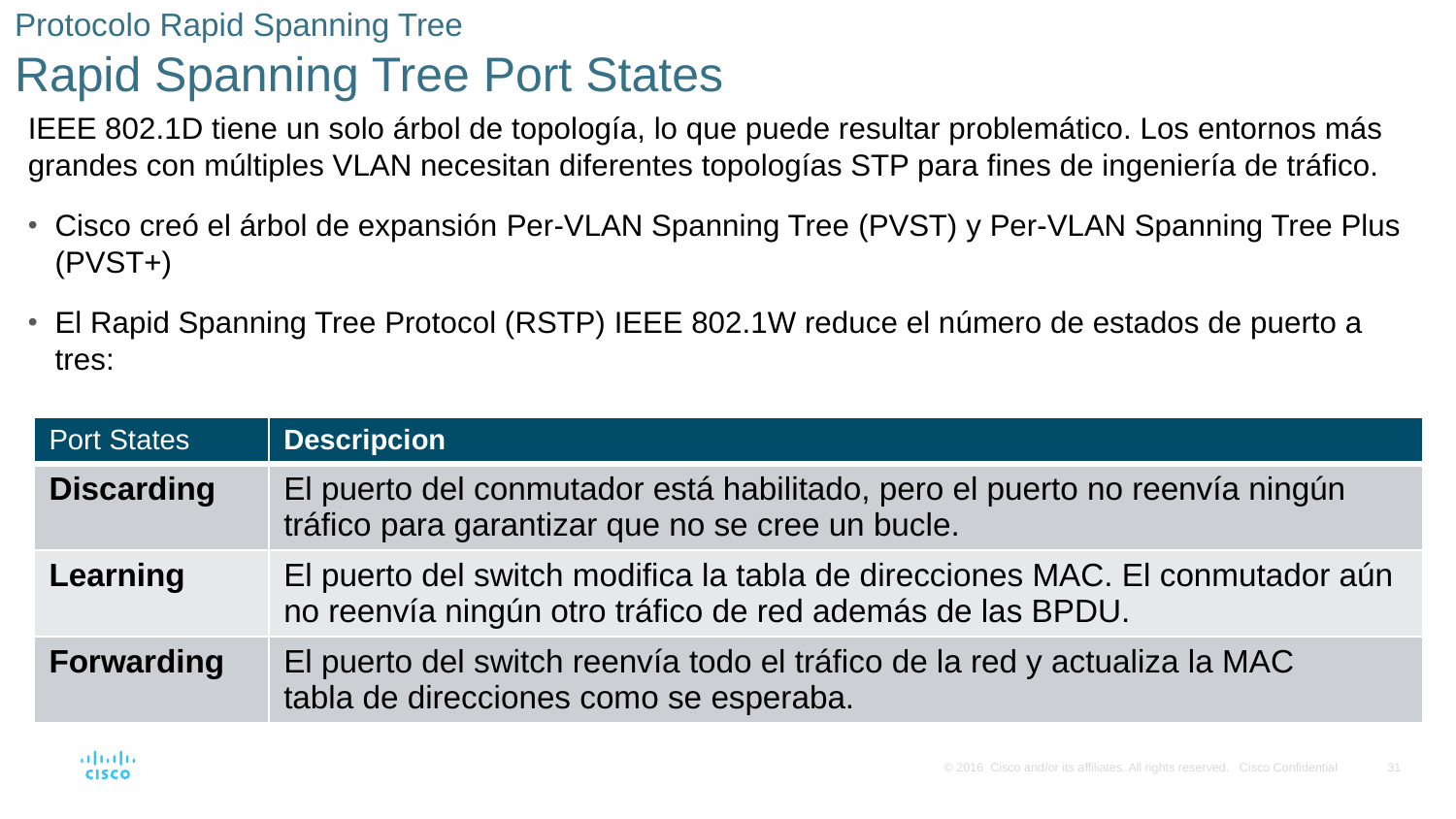

# Protocolo Rapid Spanning Tree Rapid Spanning Tree Port States
IEEE 802.1D tiene un solo árbol de topología, lo que puede resultar problemático. Los entornos más grandes con múltiples VLAN necesitan diferentes topologías STP para fines de ingeniería de tráfico.
Cisco creó el árbol de expansión Per-VLAN Spanning Tree (PVST) y Per-VLAN Spanning Tree Plus (PVST+)
El Rapid Spanning Tree Protocol (RSTP) IEEE 802.1W reduce el número de estados de puerto a tres:

| Port States | Descripcion |
| --- | --- |
| Discarding | El puerto del conmutador está habilitado, pero el puerto no reenvía ningún tráfico para garantizar que no se cree un bucle. |
| Learning | El puerto del switch modifica la tabla de direcciones MAC. El conmutador aún no reenvía ningún otro tráfico de red además de las BPDU. |
| Forwarding | El puerto del switch reenvía todo el tráfico de la red y actualiza la MAC tabla de direcciones como se esperaba. |